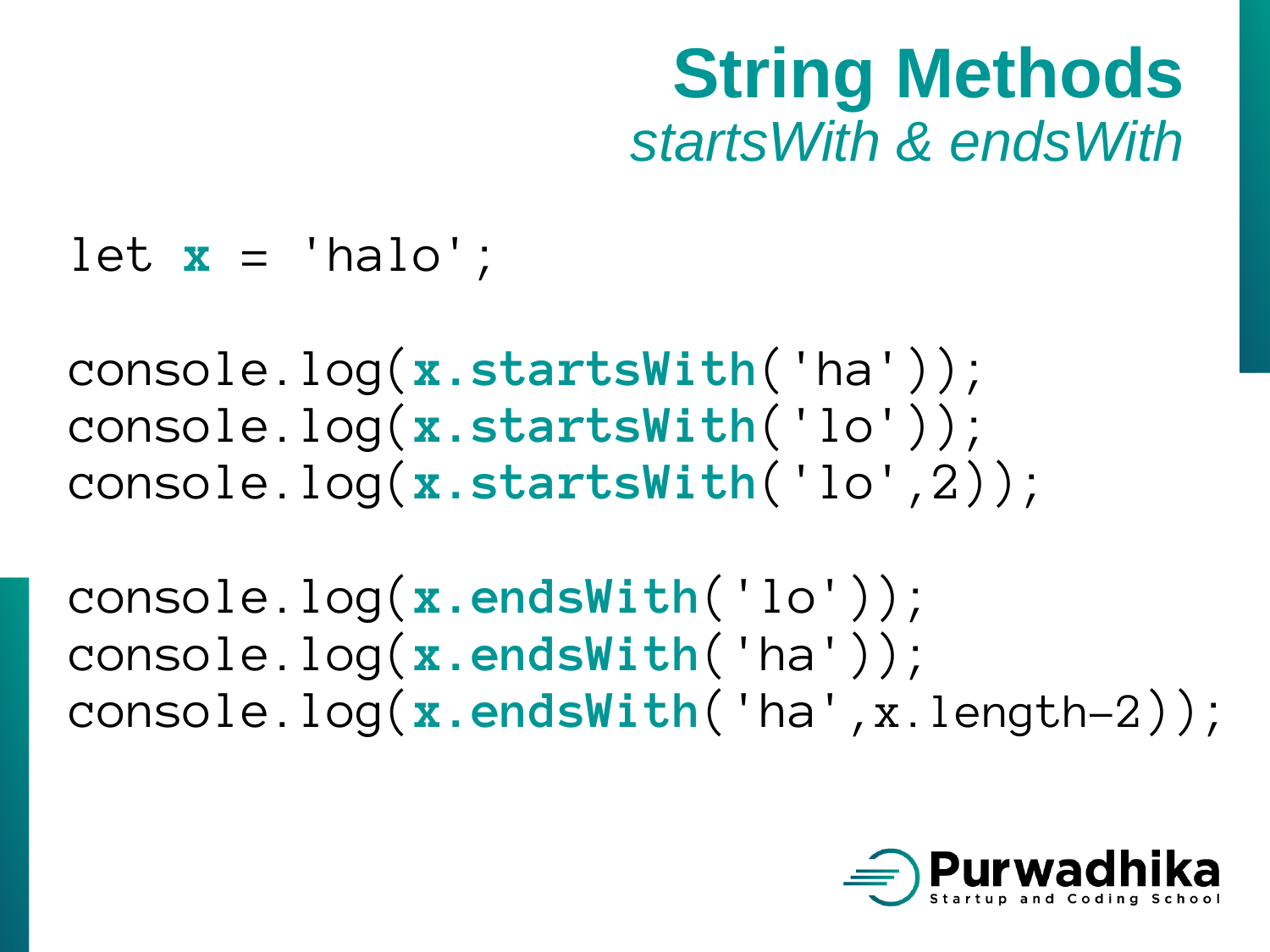

String Methods
startsWith & endsWith
let x = 'halo';
console.log(x.startsWith('ha'));
console.log(x.startsWith('lo'));
console.log(x.startsWith('lo',2));
console.log(x.endsWith('lo'));
console.log(x.endsWith('ha'));
console.log(x.endsWith('ha',x.length-2));